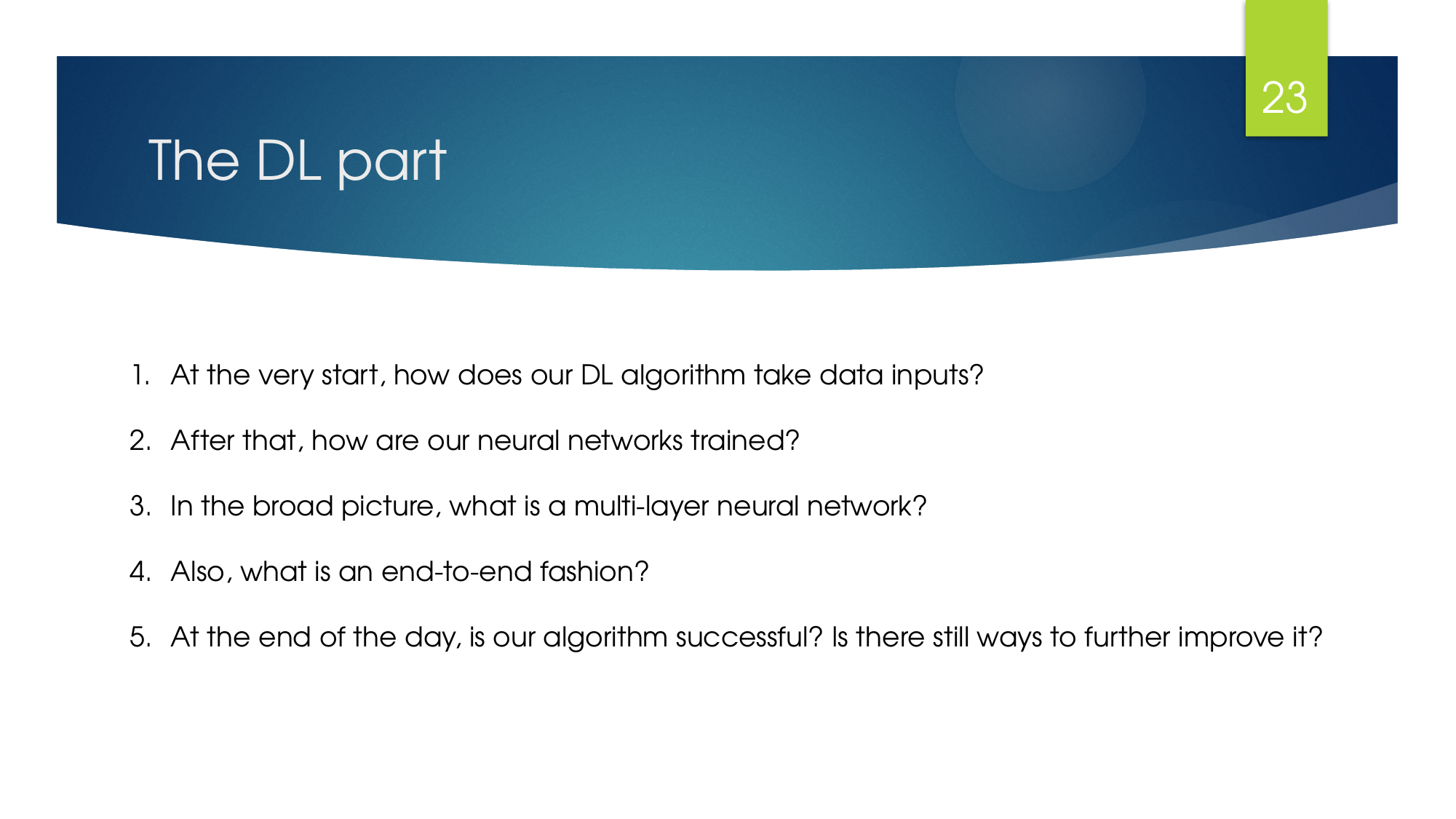

23
# The DL part
At the very start, how does our DL algorithm take data inputs?

After that, how are our neural networks trained?

In the broad picture, what is a multi-layer neural network?

Also, what is an end-to-end fashion?

At the end of the day, is our algorithm successful? Is there still ways to further improve it?